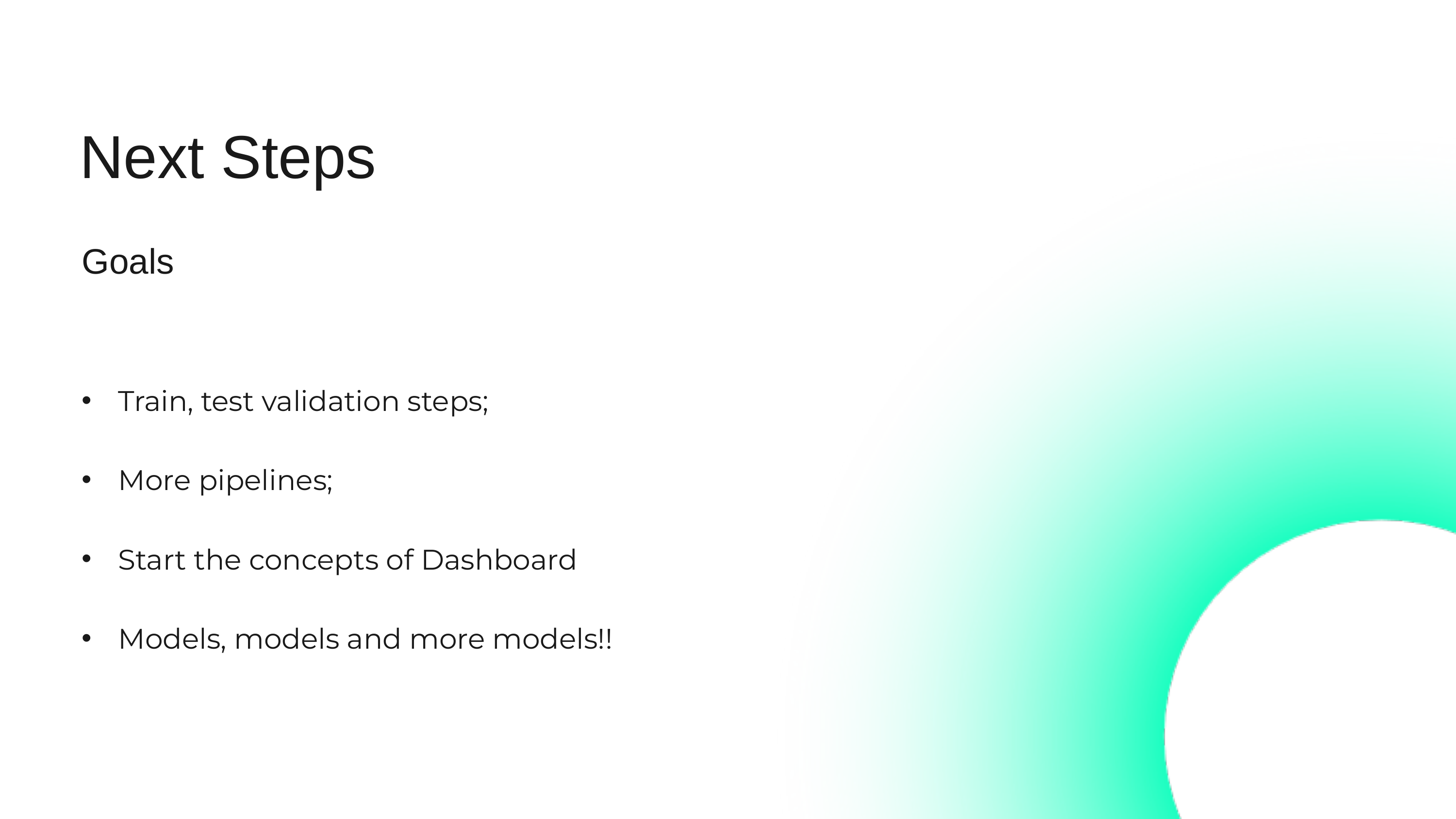

Next Steps

Goals
Train, test validation steps;

More pipelines;

Start the concepts of Dashboard

Models, models and more models!!